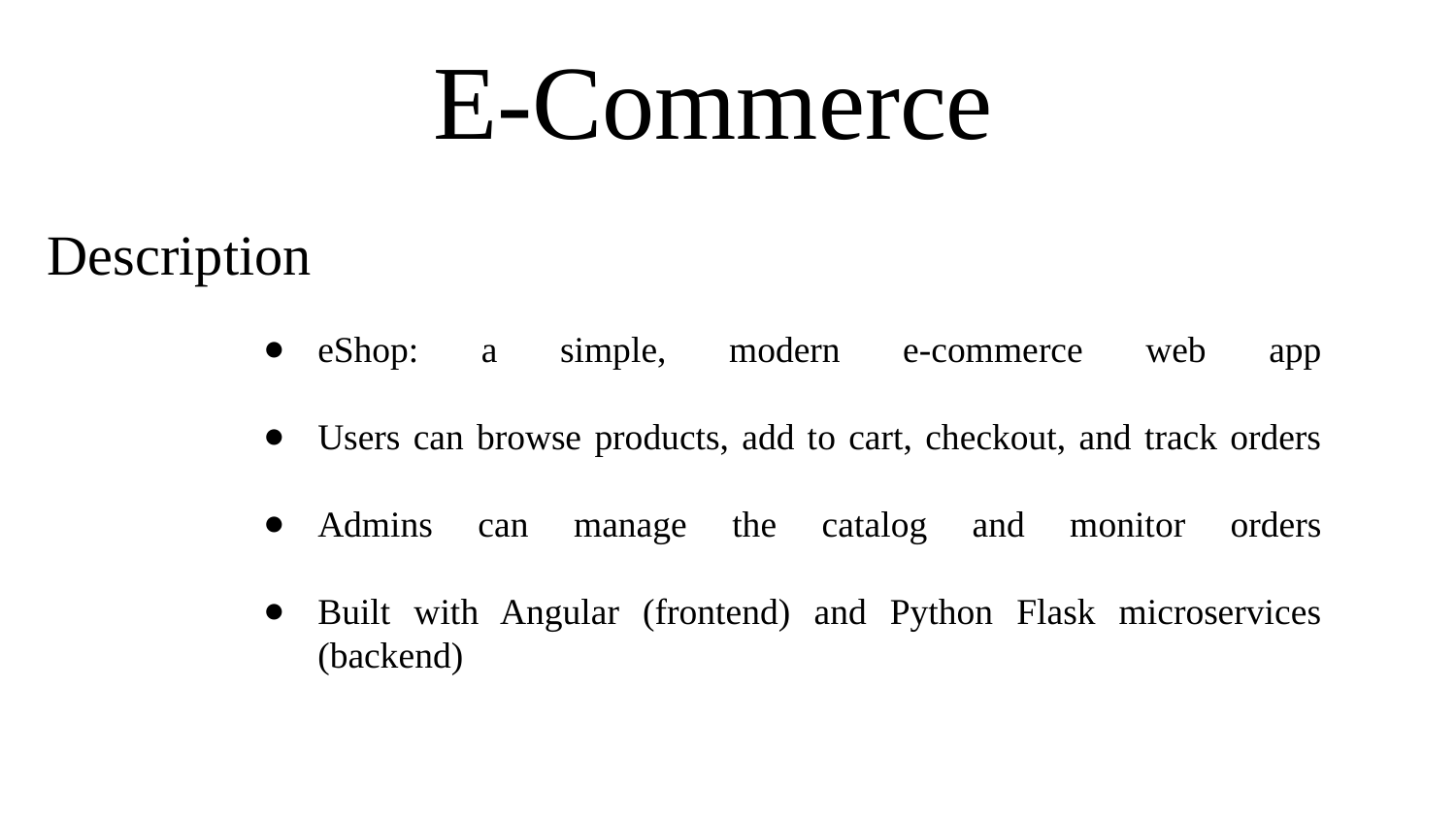

# E-Commerce
Description
eShop: a simple, modern e-commerce web app
Users can browse products, add to cart, checkout, and track orders
Admins can manage the catalog and monitor orders
Built with Angular (frontend) and Python Flask microservices (backend)